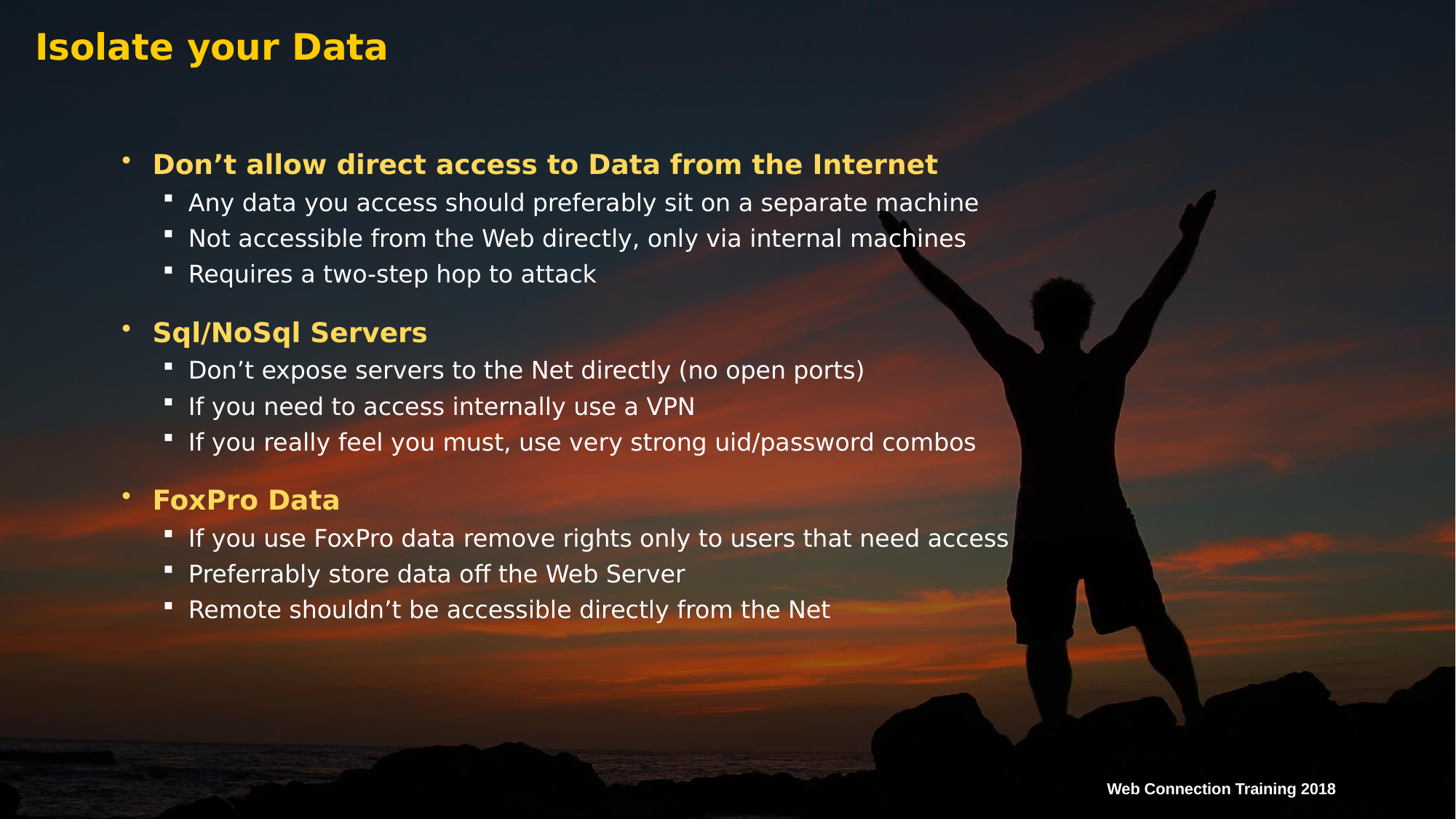

# Isolate your Data
Don’t allow direct access to Data from the Internet
Any data you access should preferably sit on a separate machine
Not accessible from the Web directly, only via internal machines
Requires a two-step hop to attack
Sql/NoSql Servers
Don’t expose servers to the Net directly (no open ports)
If you need to access internally use a VPN
If you really feel you must, use very strong uid/password combos
FoxPro Data
If you use FoxPro data remove rights only to users that need access
Preferrably store data off the Web Server
Remote shouldn’t be accessible directly from the Net